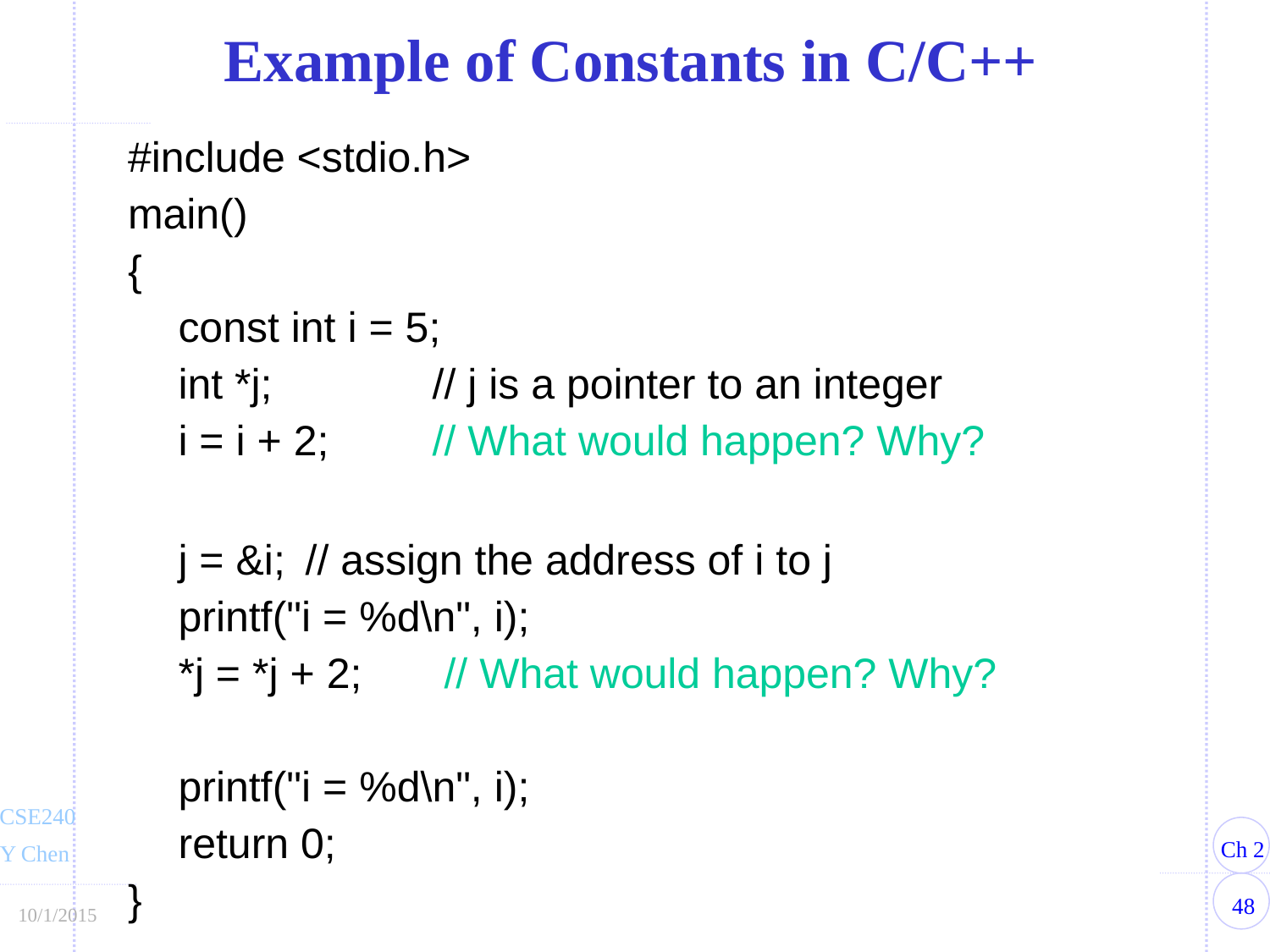

Example of Constants in C/C++
#include <stdio.h>
main()
{
	const int i = 5;
	int *j;		// j is a pointer to an integer
	i = i + 2;	// What would happen? Why?
	j = &i;	// assign the address of i to j
	printf("i = %d\n", i);	 /* i = 5 */
	*j = *j + 2;	 // What would happen? Why?
No compilation error. Pure software protection.
	printf("i = %d\n", i); 	 /* i = 7 */
	return 0;
}